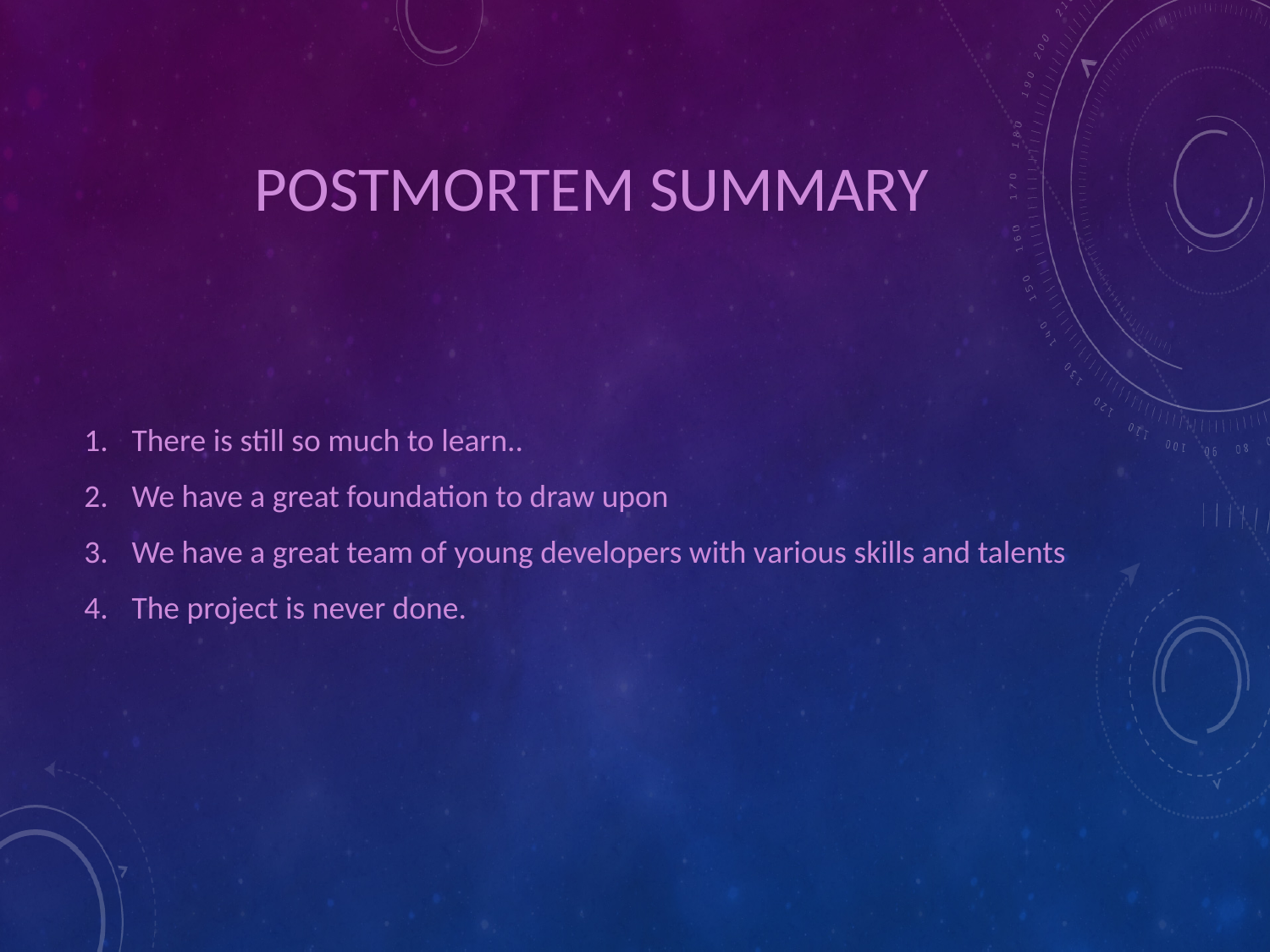

# Postmortem Summary
There is still so much to learn..
We have a great foundation to draw upon
We have a great team of young developers with various skills and talents
The project is never done.